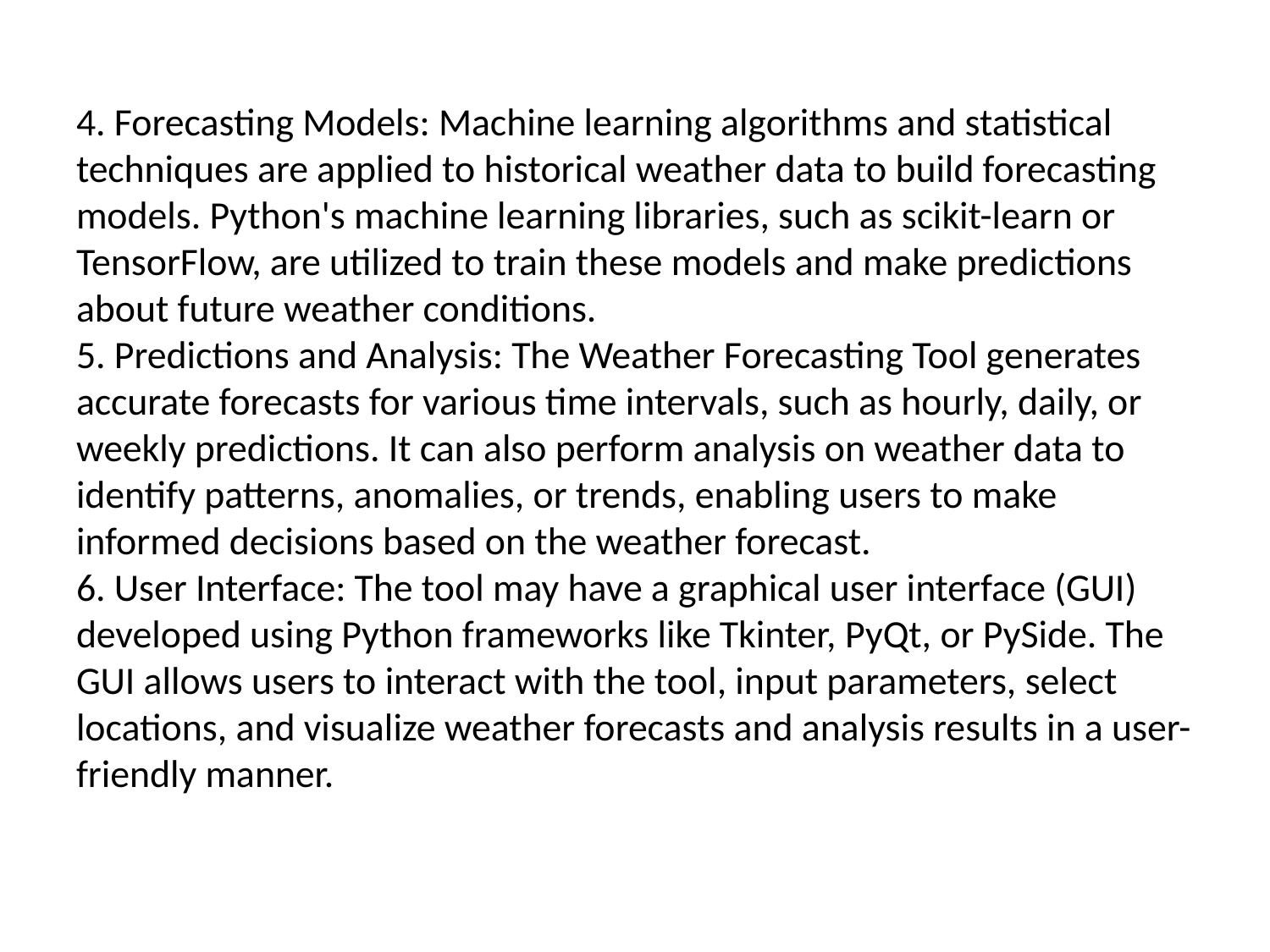

# 4. Forecasting Models: Machine learning algorithms and statistical techniques are applied to historical weather data to build forecasting models. Python's machine learning libraries, such as scikit-learn or TensorFlow, are utilized to train these models and make predictions about future weather conditions. 5. Predictions and Analysis: The Weather Forecasting Tool generates accurate forecasts for various time intervals, such as hourly, daily, or weekly predictions. It can also perform analysis on weather data to identify patterns, anomalies, or trends, enabling users to make informed decisions based on the weather forecast. 6. User Interface: The tool may have a graphical user interface (GUI) developed using Python frameworks like Tkinter, PyQt, or PySide. The GUI allows users to interact with the tool, input parameters, select locations, and visualize weather forecasts and analysis results in a user-friendly manner.